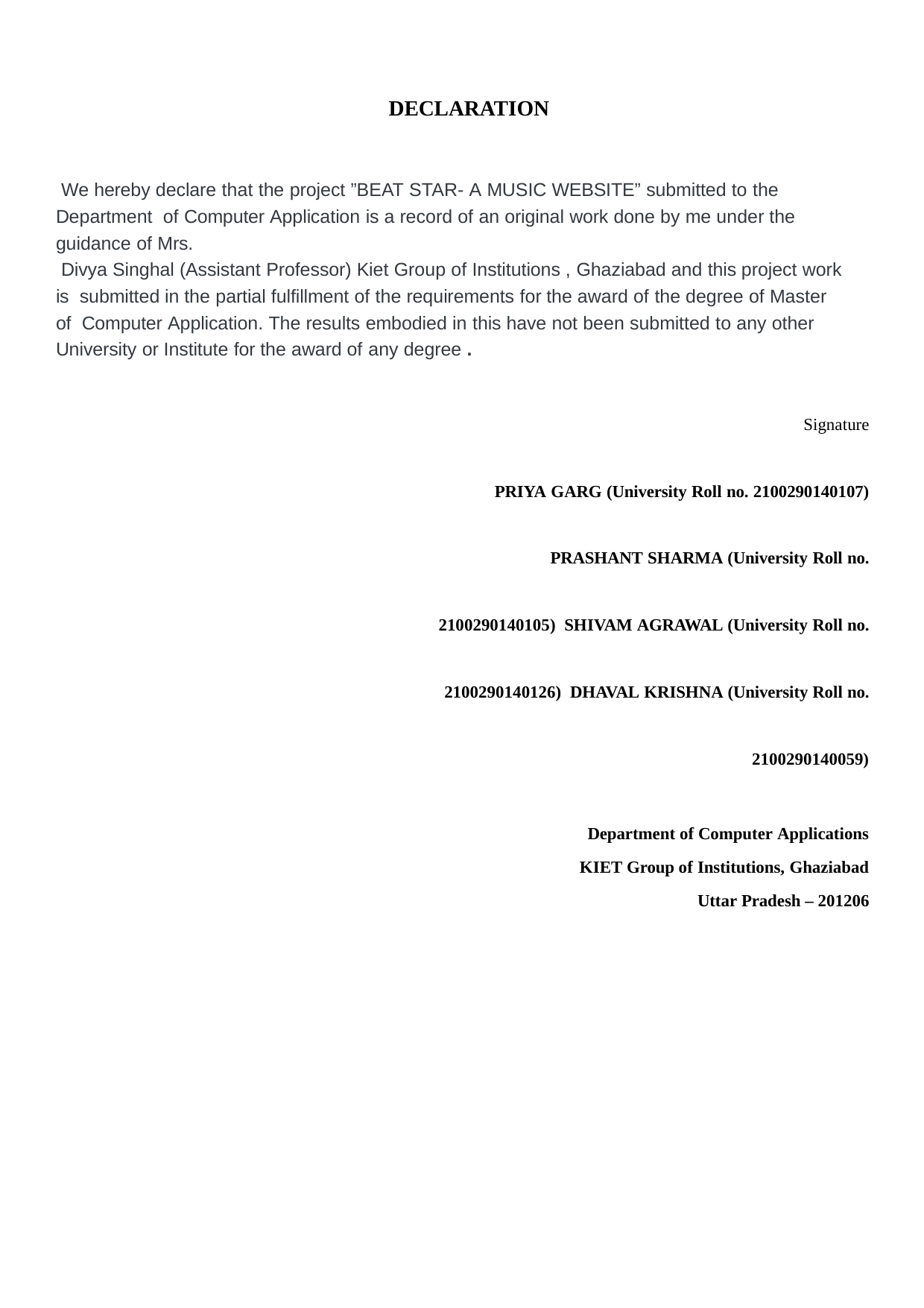

DECLARATION

We hereby declare that the project ”BEAT STAR- A MUSIC WEBSITE” submitted to the Department  of Computer Application is a record of an original work done by me under the guidance of Mrs.
Divya Singhal (Assistant Professor) Kiet Group of Institutions , Ghaziabad and this project work is  submitted in the partial fulfillment of the requirements for the award of the degree of Master of  Computer Application. The results embodied in this have not been submitted to any other  University or Institute for the award of any degree .
Signature
PRIYA GARG (University Roll no. 2100290140107)  PRASHANT SHARMA (University Roll no. 2100290140105)  SHIVAM AGRAWAL (University Roll no. 2100290140126)  DHAVAL KRISHNA (University Roll no. 2100290140059)
Department of Computer Applications
KIET Group of Institutions, Ghaziabad
Uttar Pradesh – 201206